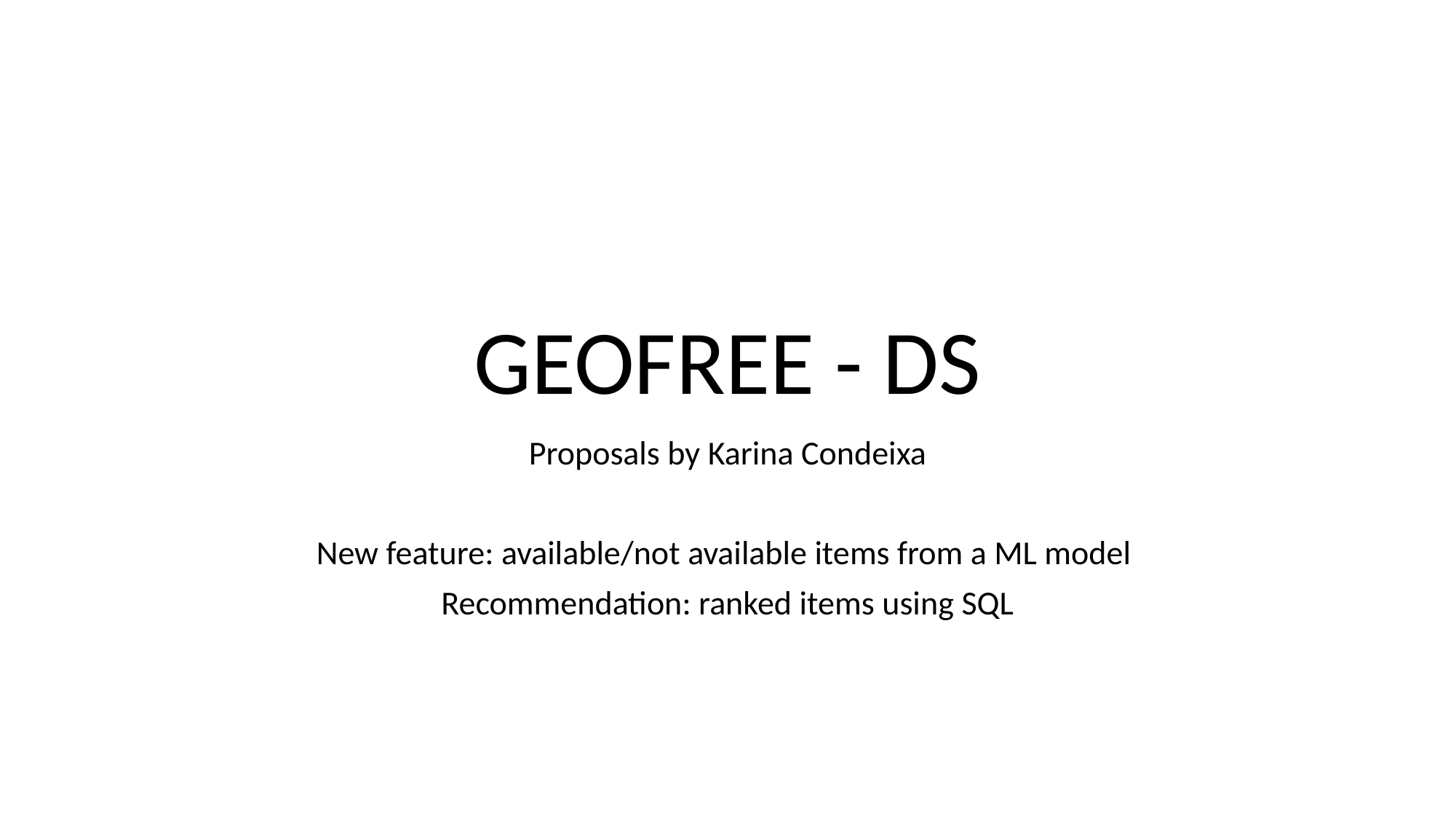

# GEOFREE - DS
Proposals by Karina Condeixa

New feature: available/not available items from a ML model
Recommendation: ranked items using SQL